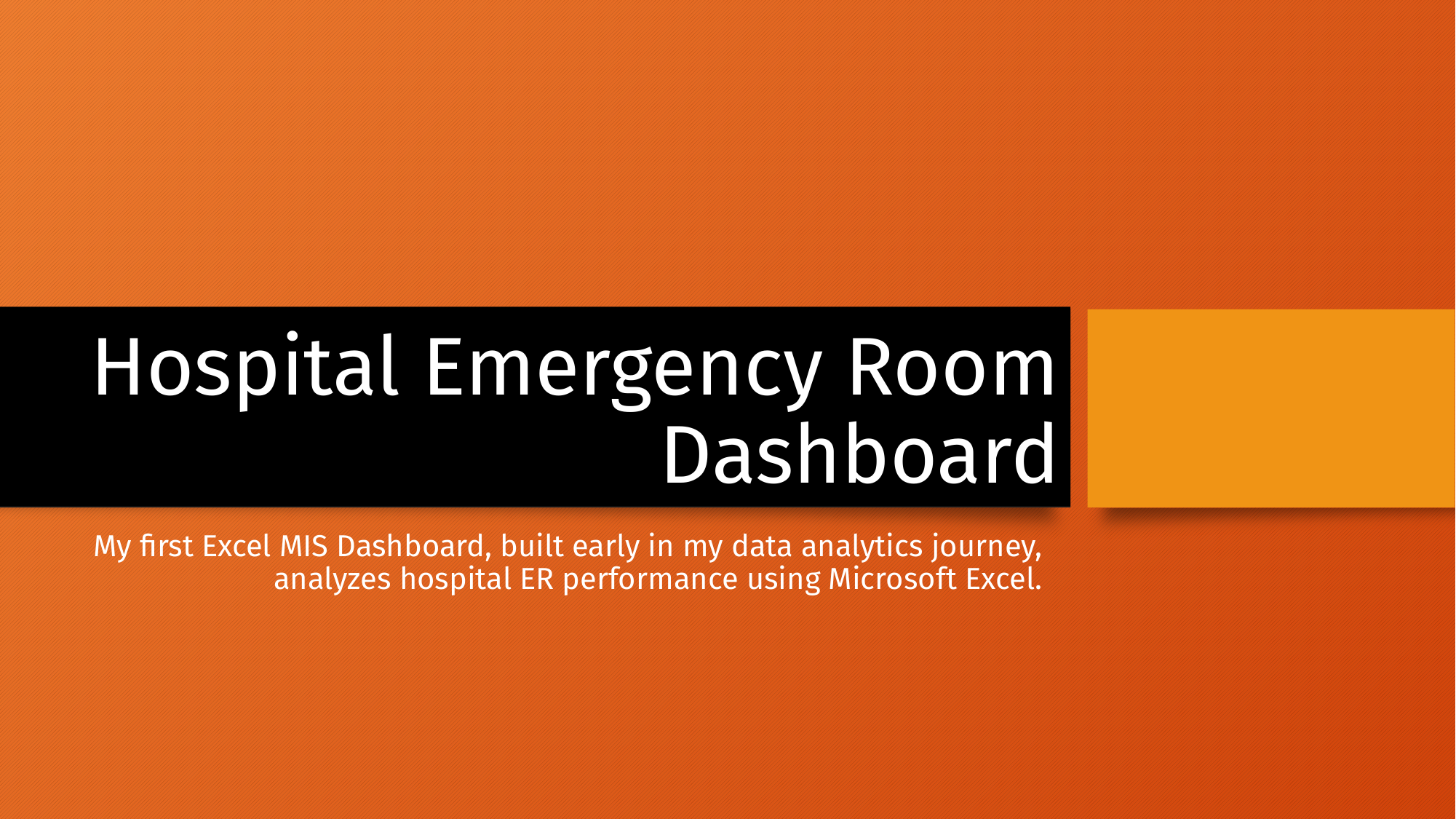

# Hospital Emergency Room Dashboard
My first Excel MIS Dashboard, built early in my data analytics journey, analyzes hospital ER performance using Microsoft Excel.